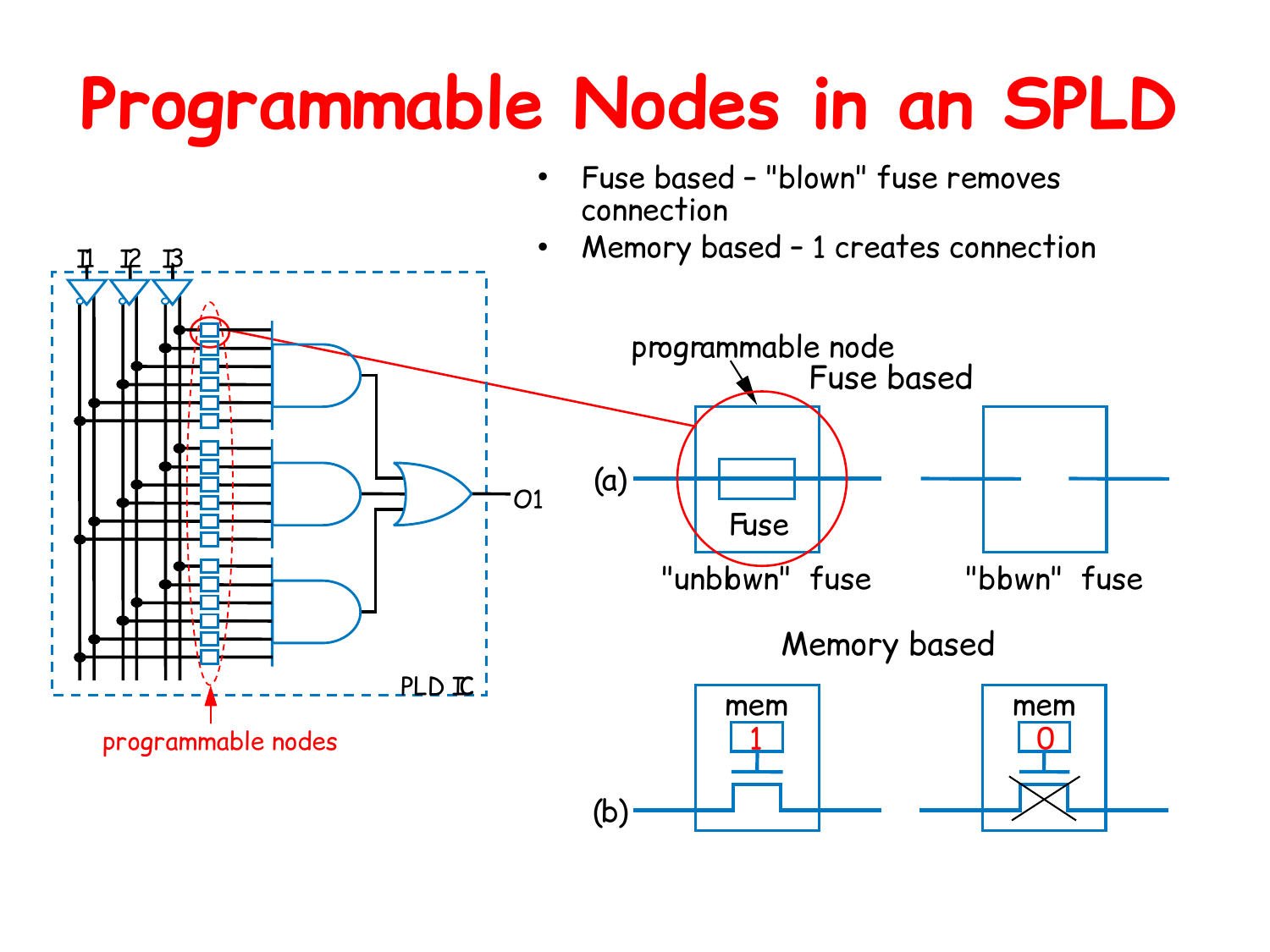

# Programmable Nodes in an SPLD
Fuse based – "blown" fuse removes connection
Memory based – 1 creates connection

1
2
3
I
I
I

O1

PLD
C
I

programmable nodes

p
r
o
g
r
ammable node

Fuse based

(
a
)

F
use
"unbl
o
wn"  fuse
"bl
o
wn"  fuse
Memory based

mem
mem
1
0

(
b
)